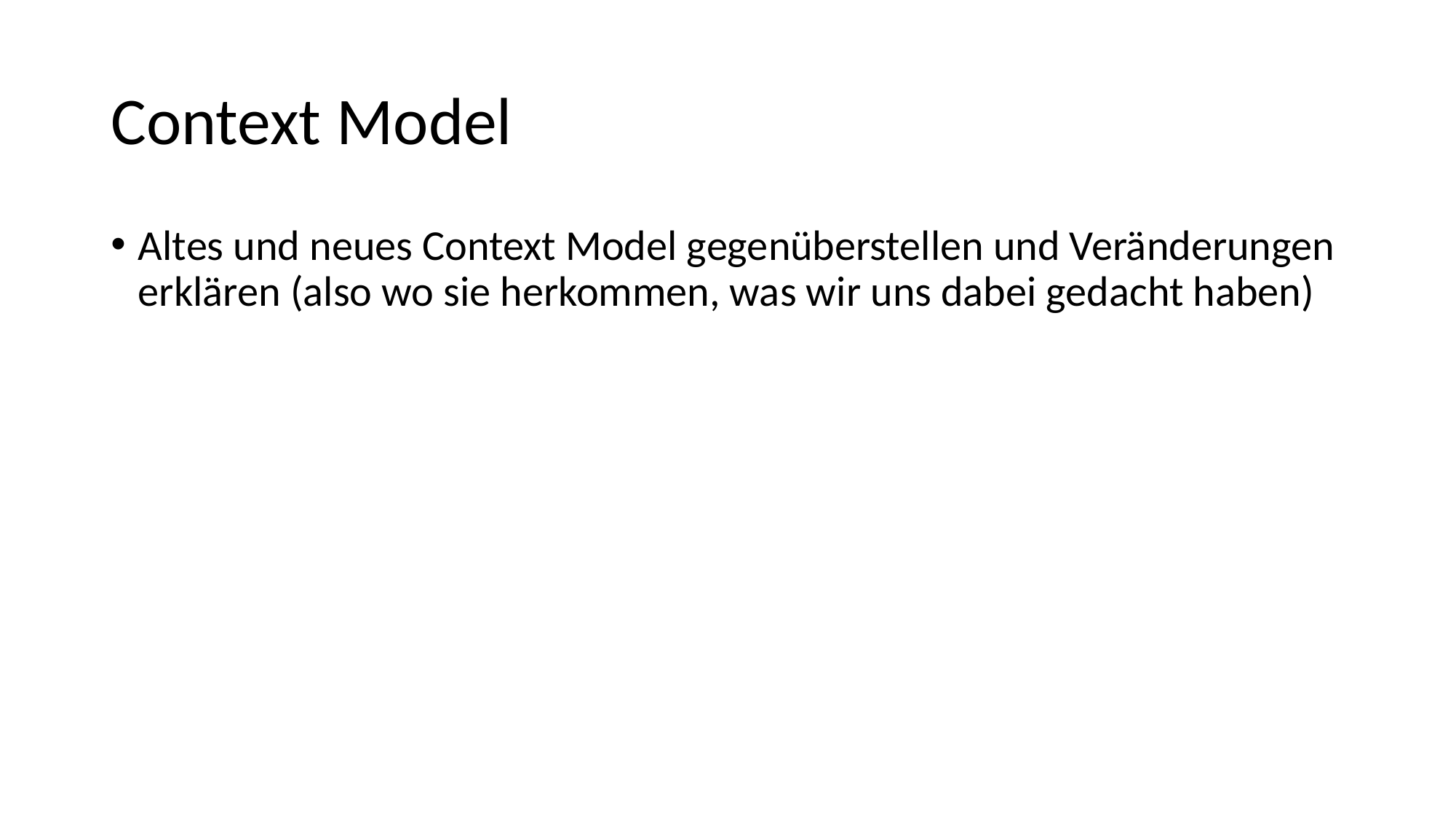

# Context Model
Altes und neues Context Model gegenüberstellen und Veränderungen erklären (also wo sie herkommen, was wir uns dabei gedacht haben)